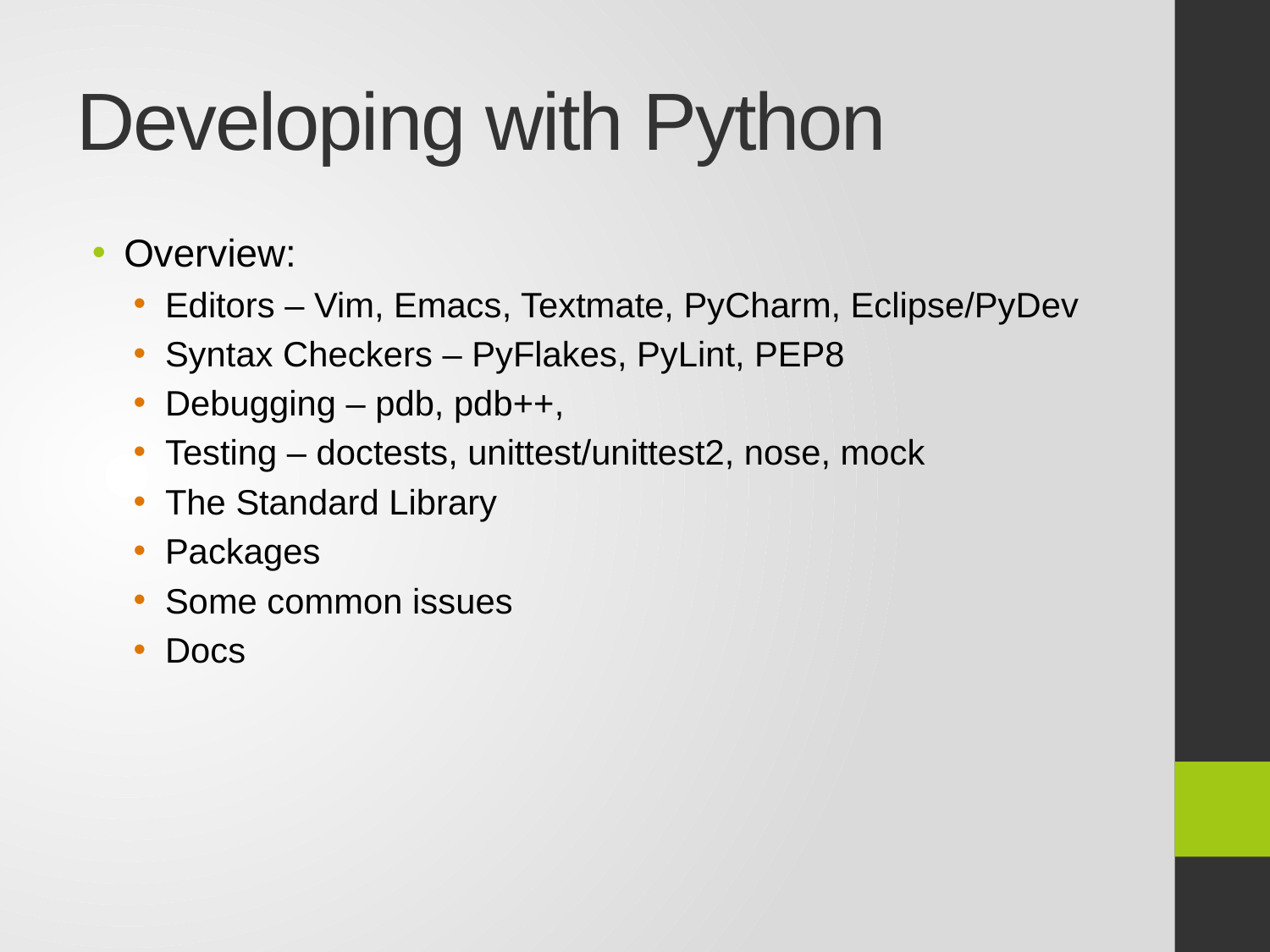

# Developing with Python
Overview:
Editors – Vim, Emacs, Textmate, PyCharm, Eclipse/PyDev
Syntax Checkers – PyFlakes, PyLint, PEP8
Debugging – pdb, pdb++,
Testing – doctests, unittest/unittest2, nose, mock
The Standard Library
Packages
Some common issues
Docs